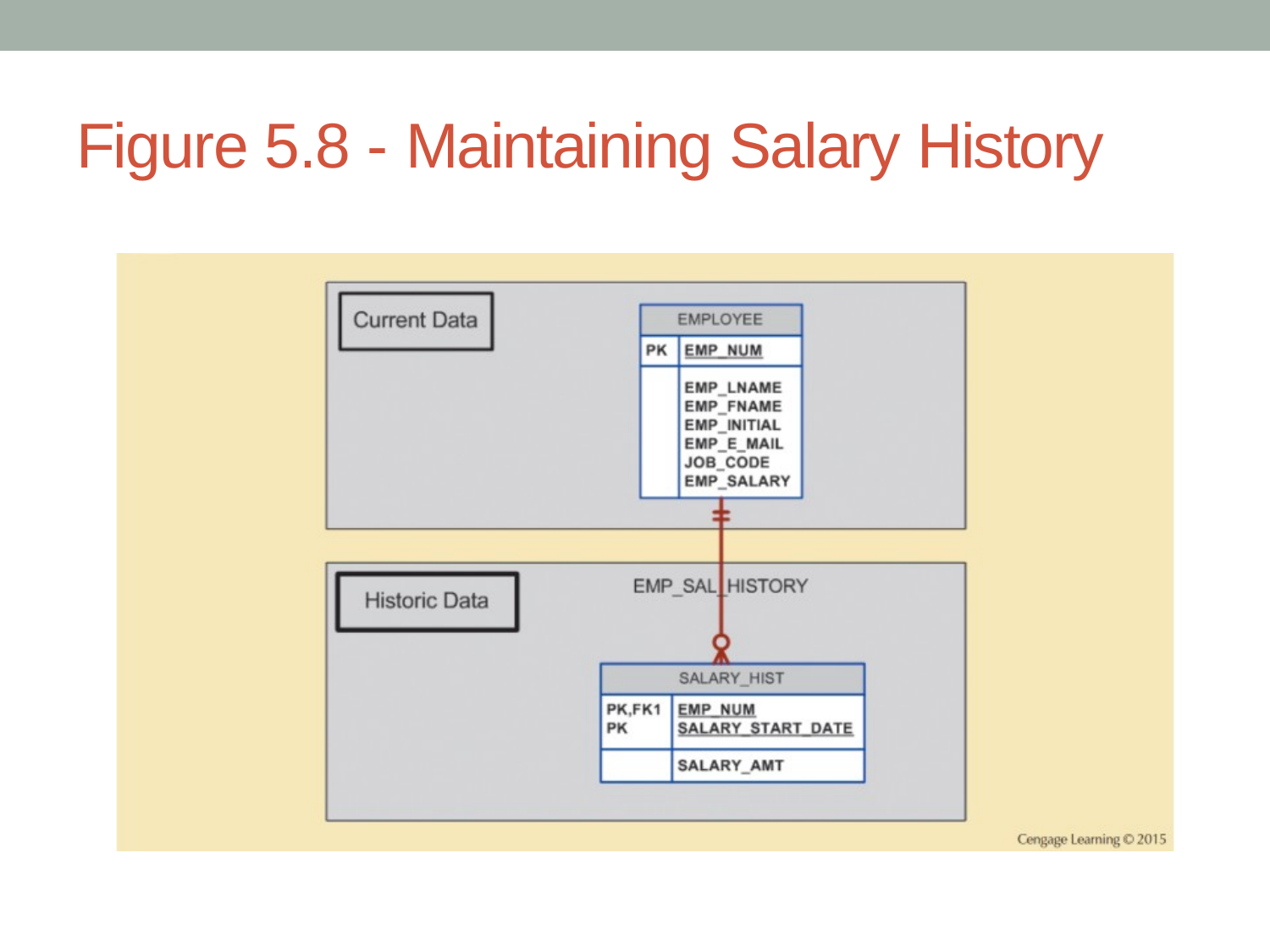

# Figure 5.8 - Maintaining Salary History